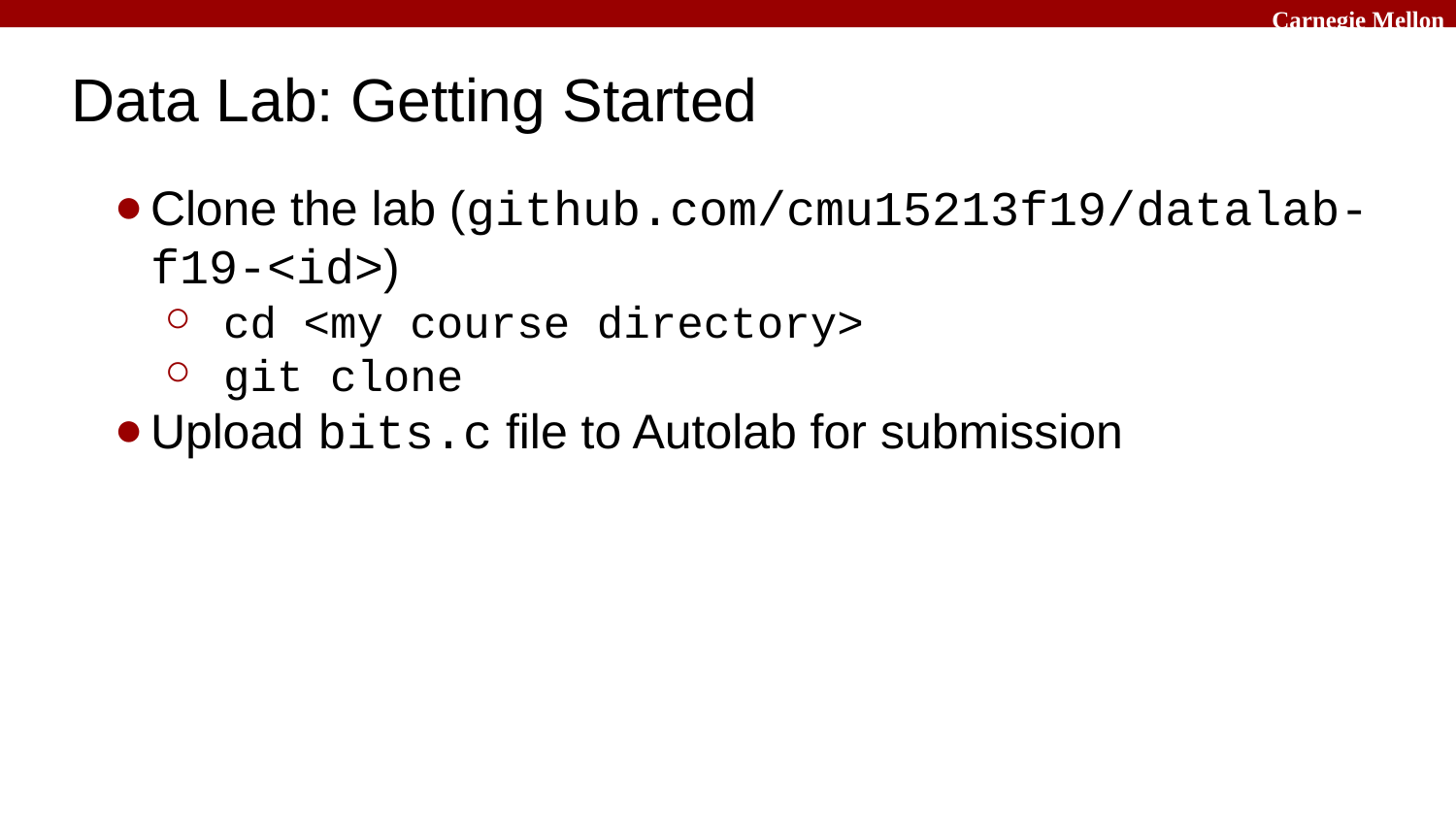

# Data Lab: Getting Started
Clone the lab (github.com/cmu15213f19/datalab-f19-<id>)
cd <my course directory>
git clone
Upload bits.c file to Autolab for submission